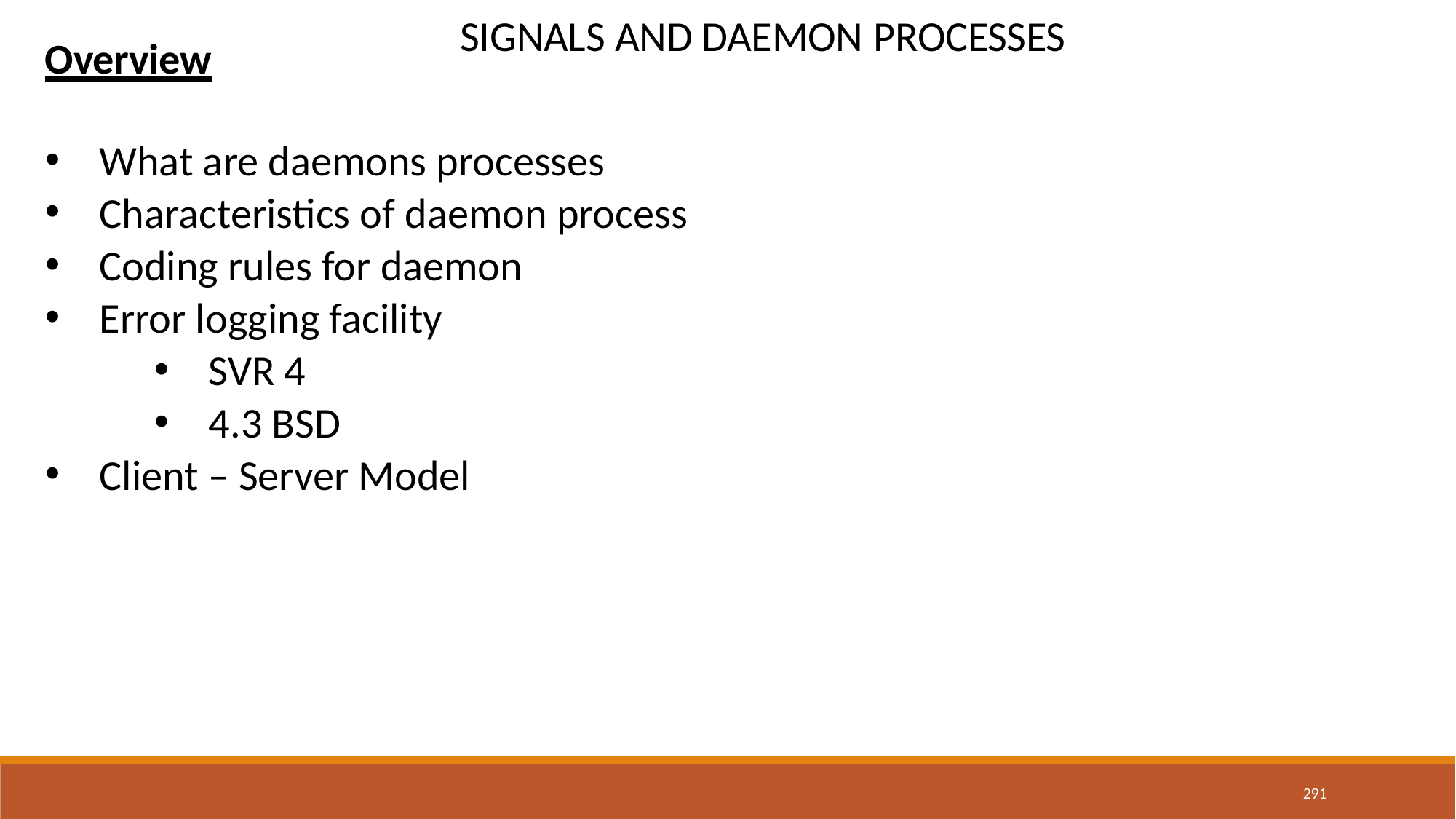

SIGNALS AND DAEMON PROCESSES
Overview
What are daemons processes
Characteristics of daemon process
Coding rules for daemon
Error logging facility
SVR 4
4.3 BSD
Client – Server Model

291